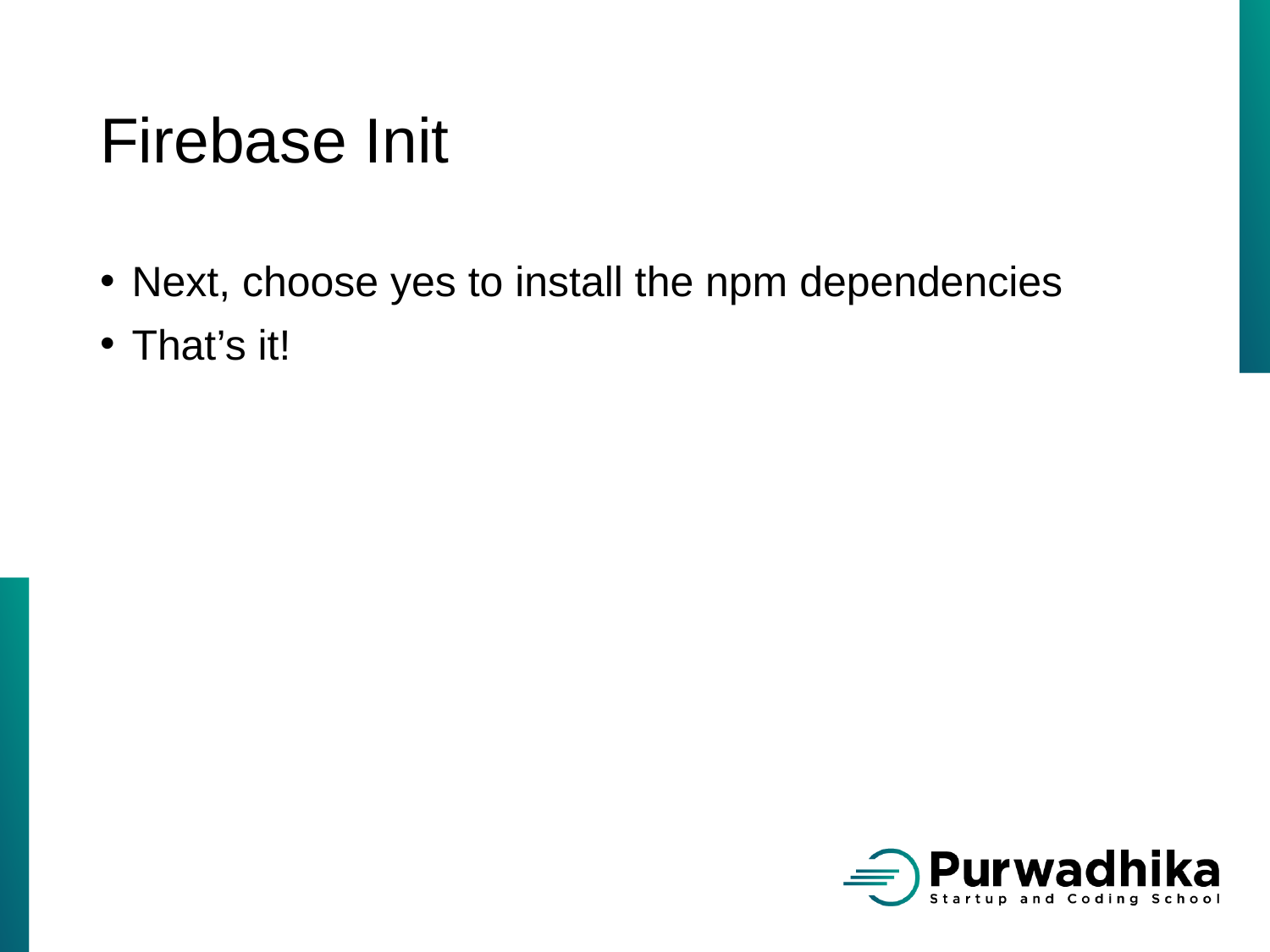

# Firebase Init
Next, choose yes to install the npm dependencies
That’s it!